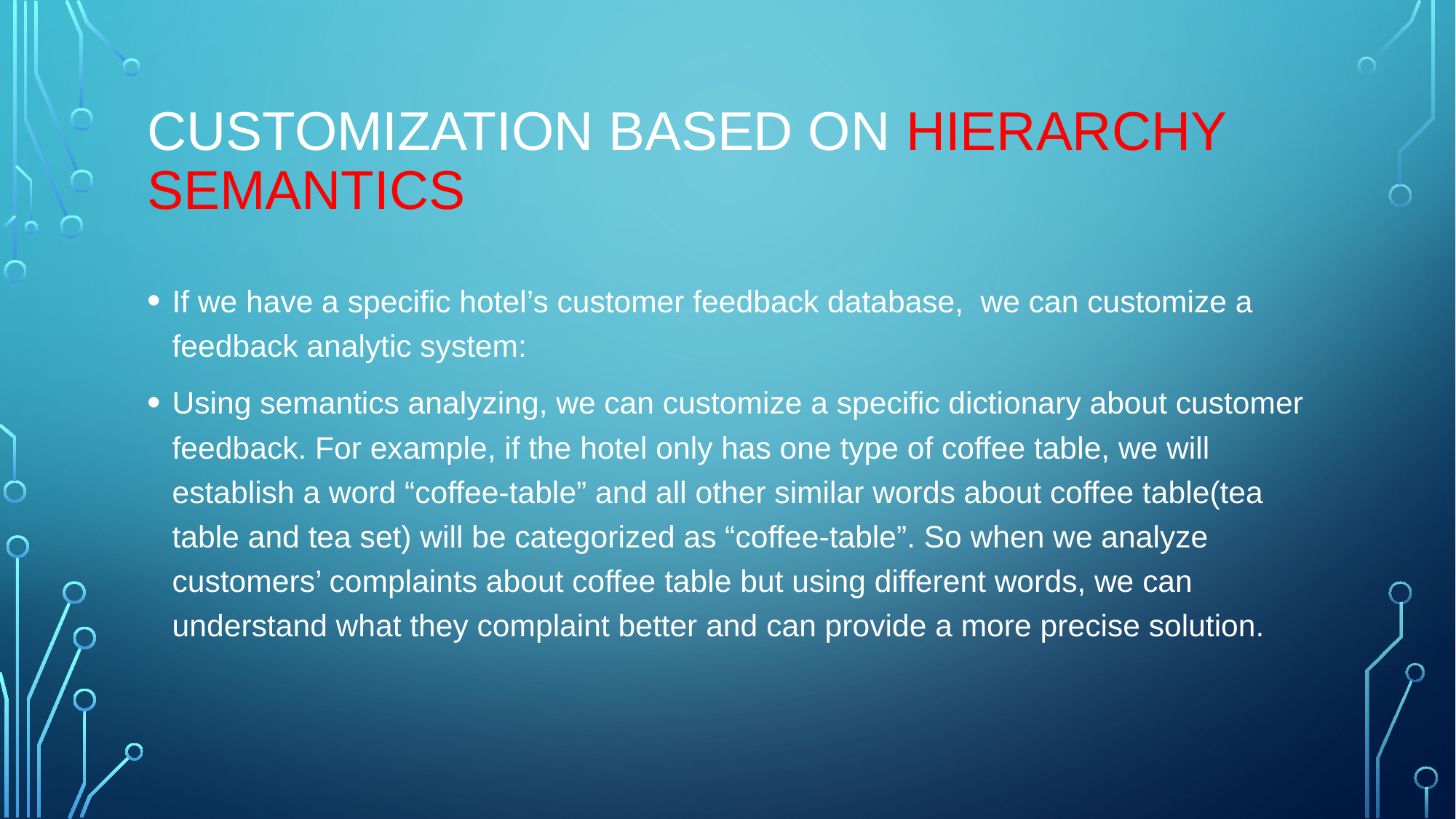

# Customization based on hierarchy semantics
If we have a specific hotel’s customer feedback database,  we can customize a feedback analytic system:
Using semantics analyzing, we can customize a specific dictionary about customer feedback. For example, if the hotel only has one type of coffee table, we will establish a word “coffee-table” and all other similar words about coffee table(tea table and tea set) will be categorized as “coffee-table”. So when we analyze customers’ complaints about coffee table but using different words, we can understand what they complaint better and can provide a more precise solution.